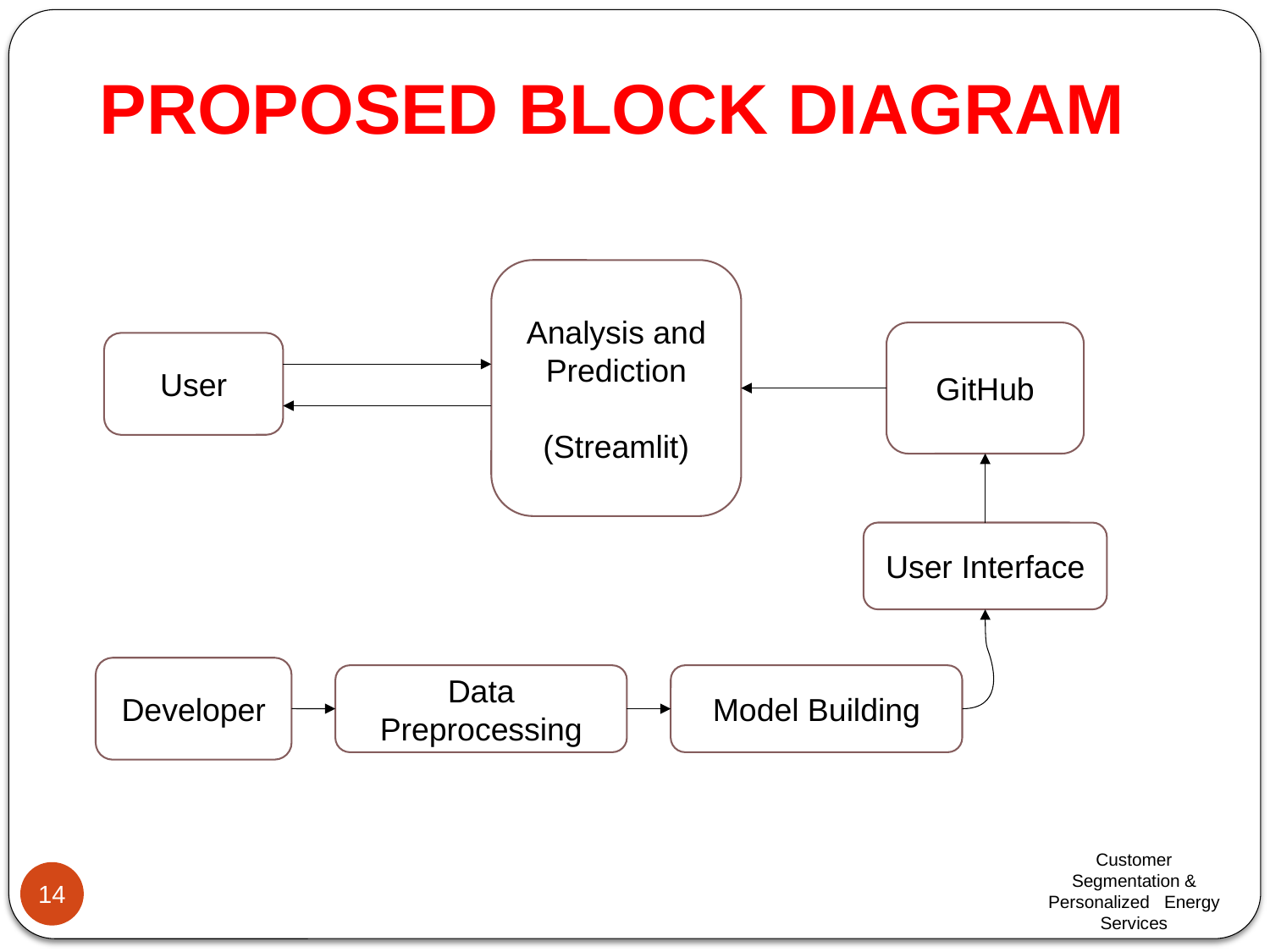

# PROPOSED BLOCK DIAGRAM
Analysis and Prediction

(Streamlit)
GitHub
User
User Interface
Developer
Data Preprocessing
Model Building
Customer Segmentation & Personalized   Energy Services
14